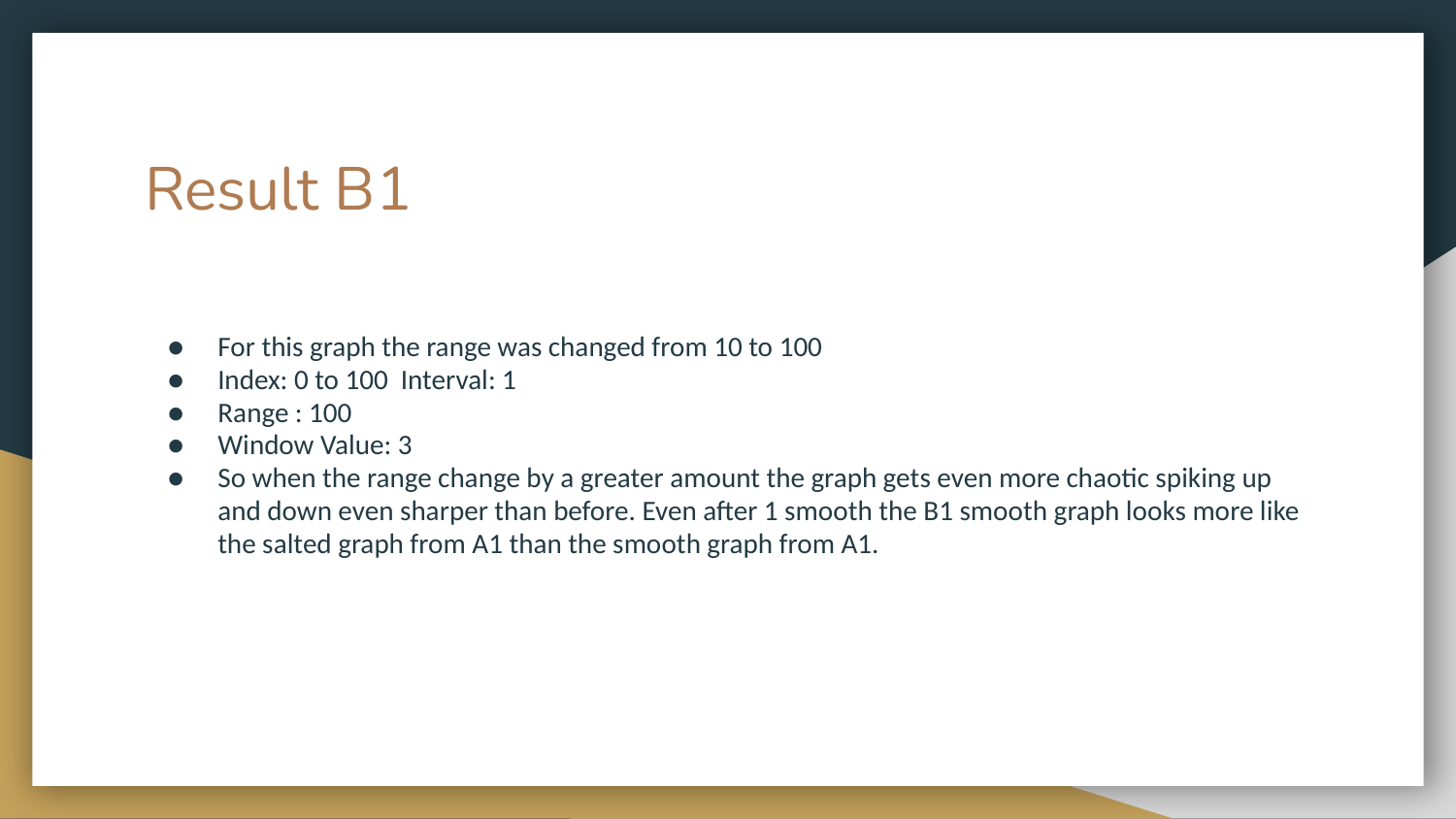

# Result B1
For this graph the range was changed from 10 to 100
Index: 0 to 100  Interval: 1
Range : 100
Window Value: 3
So when the range change by a greater amount the graph gets even more chaotic spiking up and down even sharper than before. Even after 1 smooth the B1 smooth graph looks more like the salted graph from A1 than the smooth graph from A1.